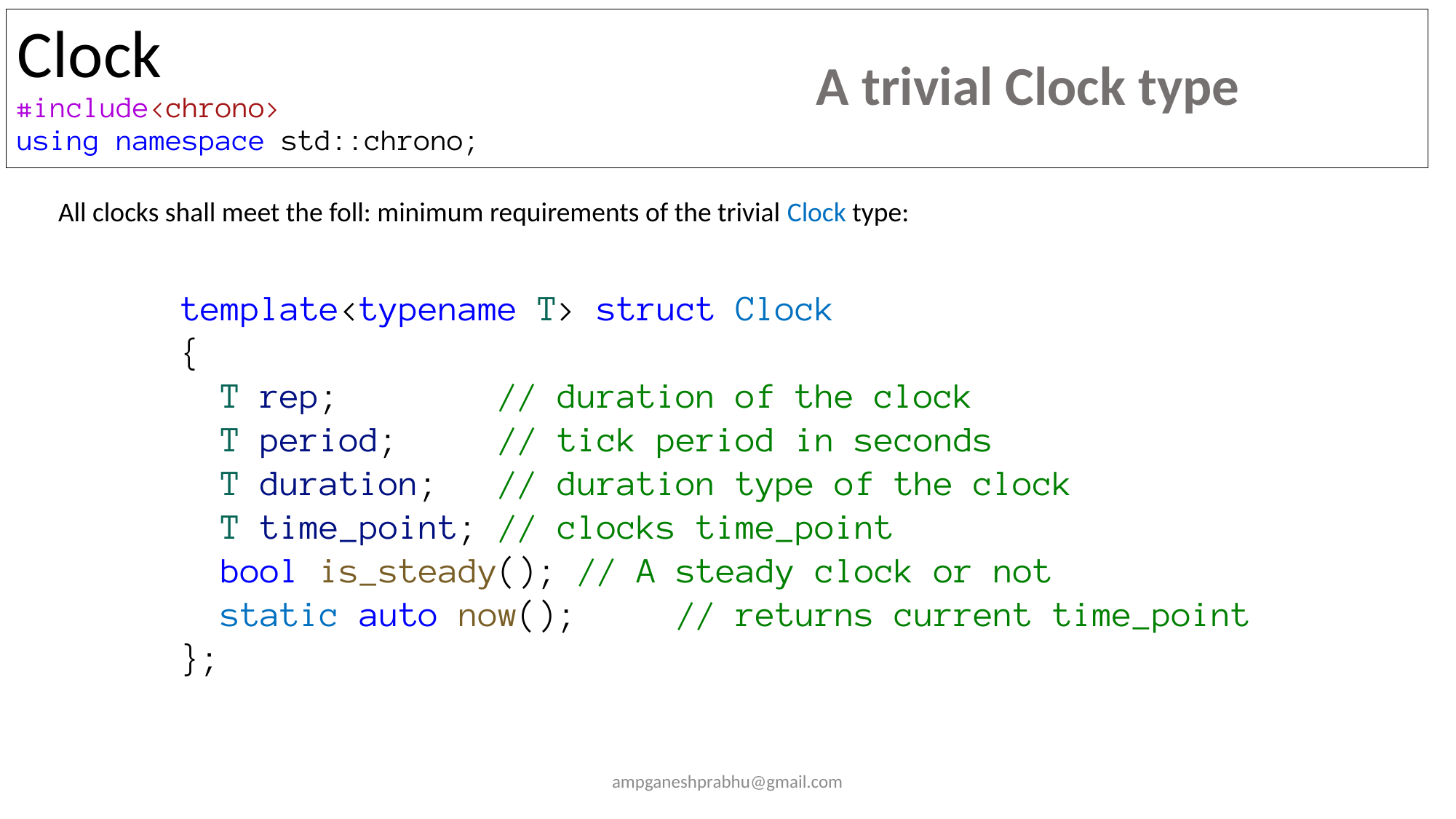

# Clock #include<chrono> using namespace std::chrono;
A trivial Clock type
All clocks shall meet the foll: minimum requirements of the trivial Clock type:
template<typename T> struct Clock
{
  T rep;        // duration of the clock
  T period;     // tick period in seconds
  T duration;   // duration type of the clock
  T time_point; // clocks time_point
  bool is_steady(); // A steady clock or not
  static auto now();     // returns current time_point
};
ampganeshprabhu@gmail.com